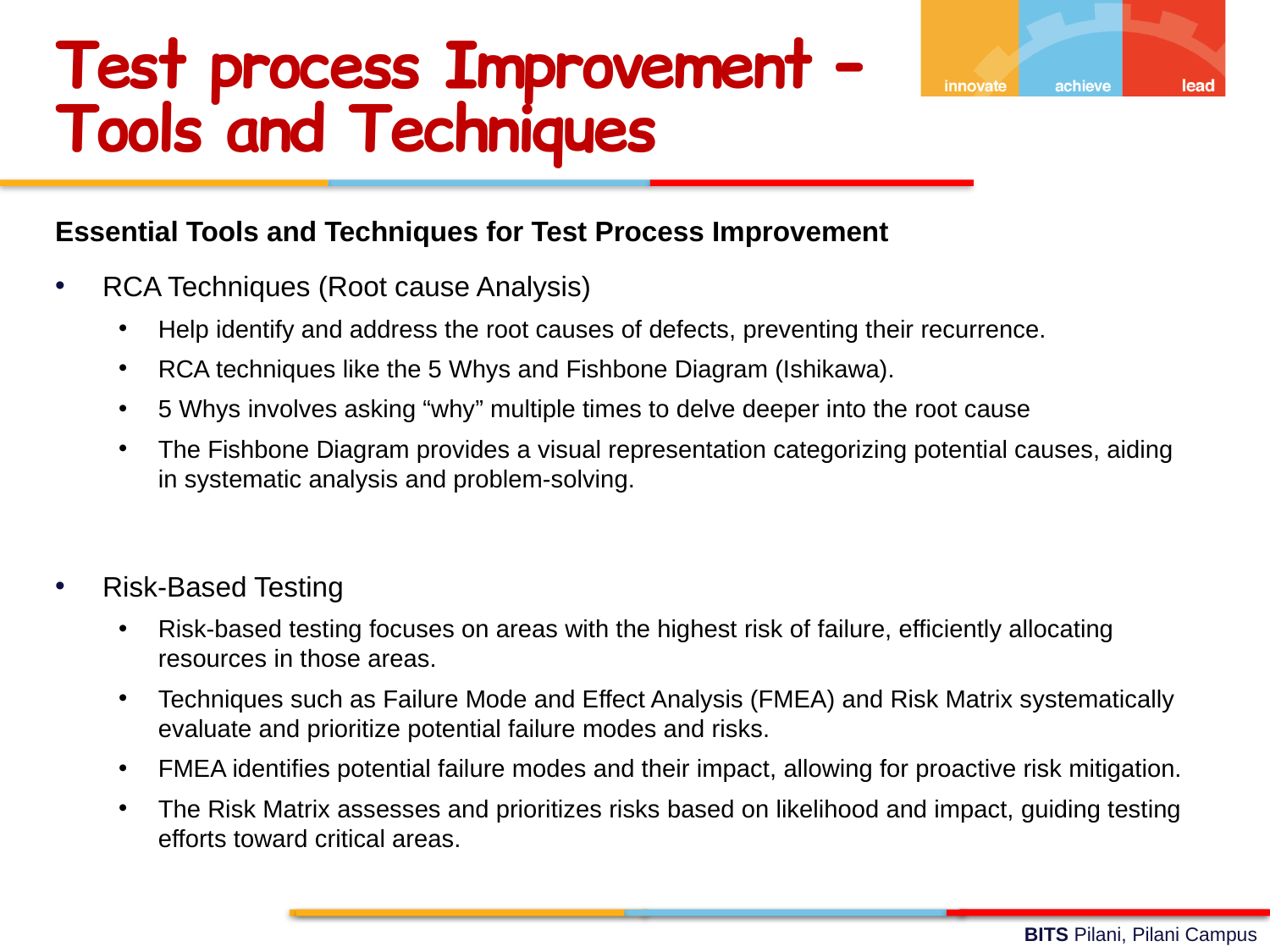

Test process Improvement –
Tools and Techniques
Essential Tools and Techniques for Test Process Improvement
RCA Techniques (Root cause Analysis)
Help identify and address the root causes of defects, preventing their recurrence.
RCA techniques like the 5 Whys and Fishbone Diagram (Ishikawa).
5 Whys involves asking “why” multiple times to delve deeper into the root cause
The Fishbone Diagram provides a visual representation categorizing potential causes, aiding in systematic analysis and problem-solving.

Risk-Based Testing
Risk-based testing focuses on areas with the highest risk of failure, efficiently allocating resources in those areas.
Techniques such as Failure Mode and Effect Analysis (FMEA) and Risk Matrix systematically evaluate and prioritize potential failure modes and risks.
FMEA identifies potential failure modes and their impact, allowing for proactive risk mitigation.
The Risk Matrix assesses and prioritizes risks based on likelihood and impact, guiding testing efforts toward critical areas.